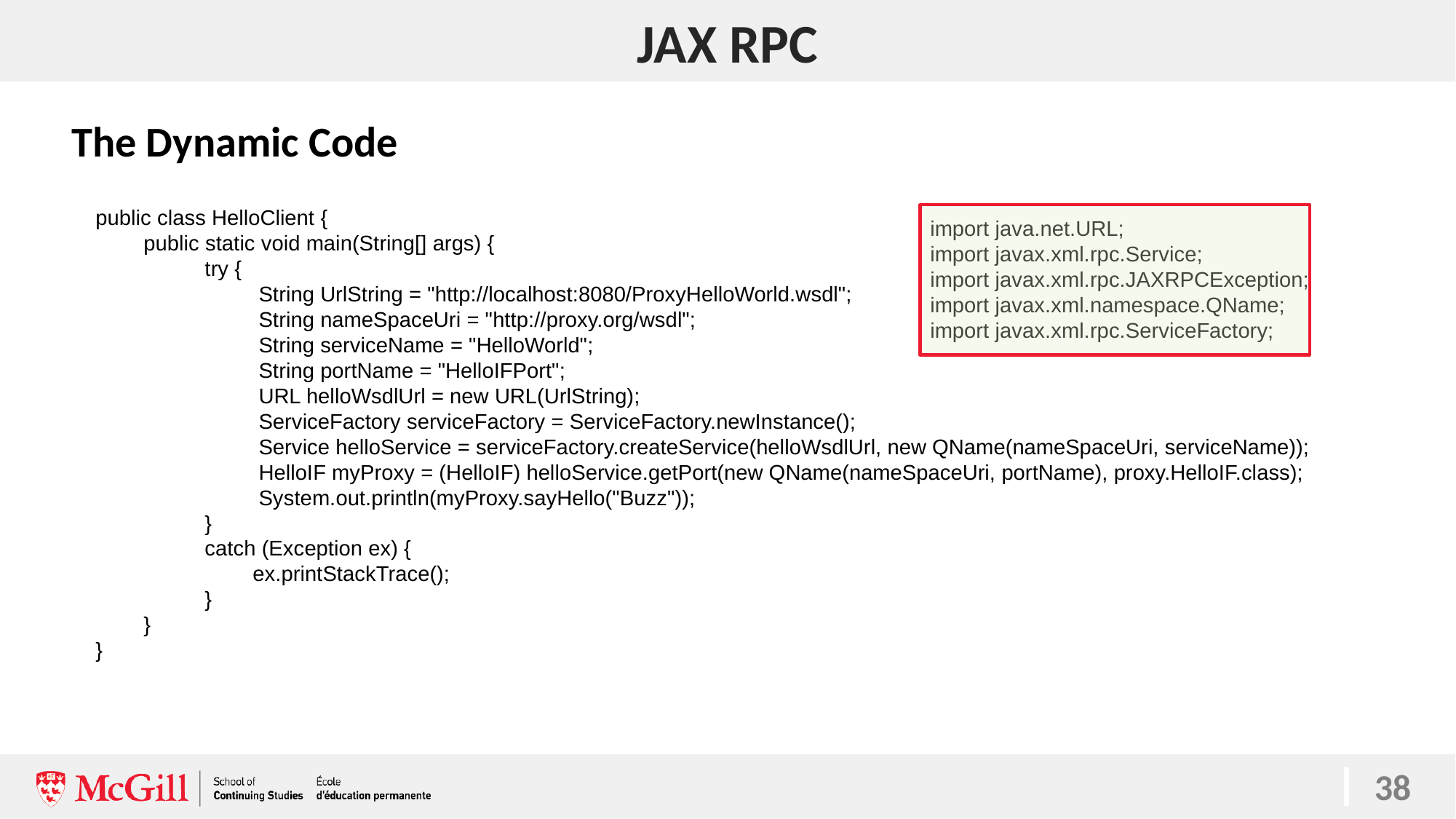

# JAX RPC
The Dynamic Code
public class HelloClient {
        public static void main(String[] args) {
	try {
	         String UrlString = "http://localhost:8080/ProxyHelloWorld.wsdl";
	         String nameSpaceUri = "http://proxy.org/wsdl";
	         String serviceName = "HelloWorld";
	         String portName = "HelloIFPort";
	         URL helloWsdlUrl = new URL(UrlString);
	         ServiceFactory serviceFactory = ServiceFactory.newInstance();
	         Service helloService = serviceFactory.createService(helloWsdlUrl, new QName(nameSpaceUri, serviceName));
	         HelloIF myProxy = (HelloIF) helloService.getPort(new QName(nameSpaceUri, portName), proxy.HelloIF.class);
	         System.out.println(myProxy.sayHello("Buzz"));
	}
	catch (Exception ex) {
	        ex.printStackTrace();
	}
        }
}

import java.net.URL;
import javax.xml.rpc.Service;
import javax.xml.rpc.JAXRPCException;
import javax.xml.namespace.QName;
import javax.xml.rpc.ServiceFactory;